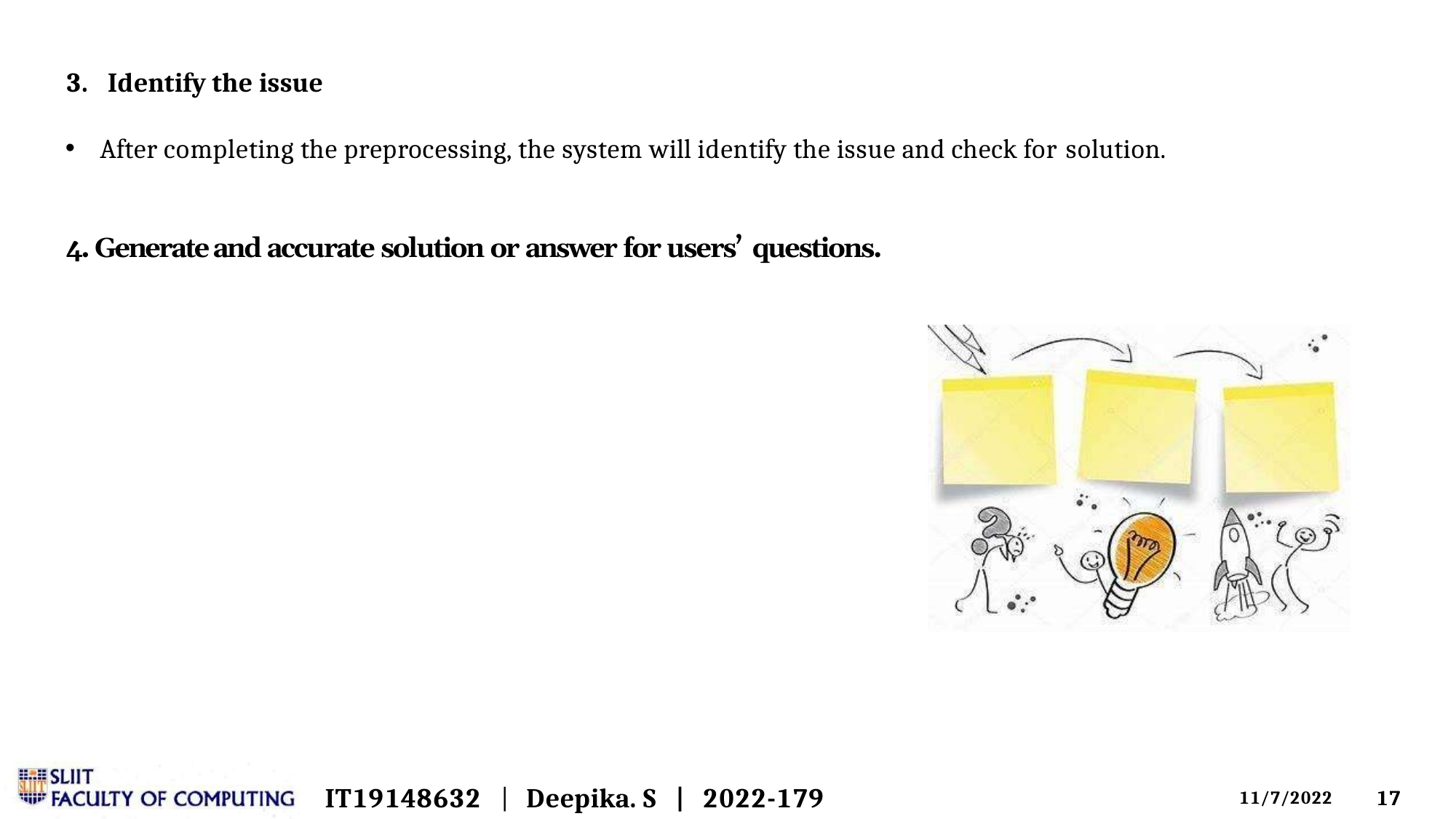

3.	Identify the issue

After completing the preprocessing, the system will identify the issue and check for solution.

4. Generate and accurate solution or answer for users’ questions.

IT19148632	|
Deepika. S	|	2022-179
17
11/7/2022